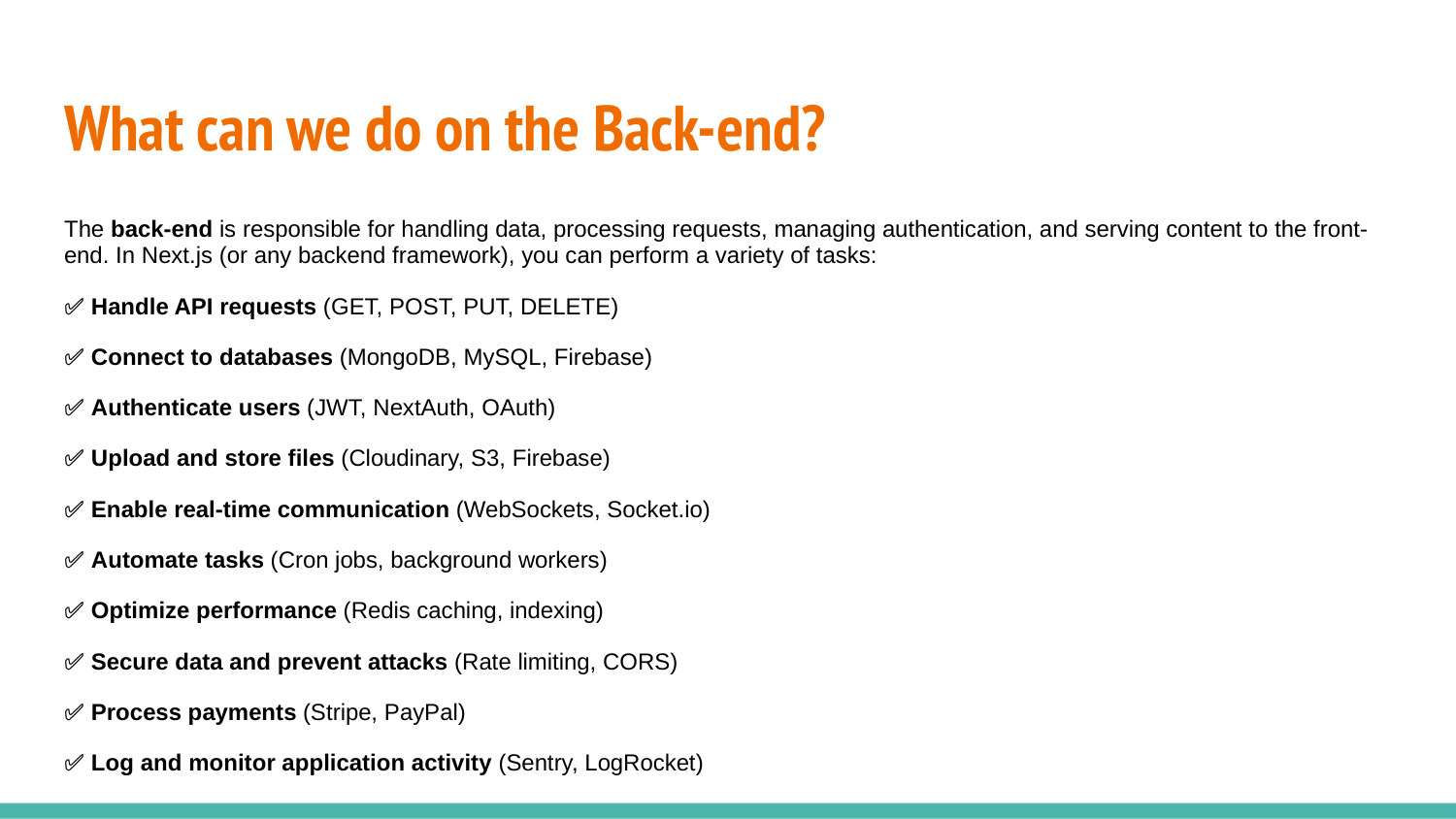

# What can we do on the Back-end?
The back-end is responsible for handling data, processing requests, managing authentication, and serving content to the front-end. In Next.js (or any backend framework), you can perform a variety of tasks:
✅ Handle API requests (GET, POST, PUT, DELETE)
✅ Connect to databases (MongoDB, MySQL, Firebase)
✅ Authenticate users (JWT, NextAuth, OAuth)
✅ Upload and store files (Cloudinary, S3, Firebase)
✅ Enable real-time communication (WebSockets, Socket.io)
✅ Automate tasks (Cron jobs, background workers)
✅ Optimize performance (Redis caching, indexing)
✅ Secure data and prevent attacks (Rate limiting, CORS)
✅ Process payments (Stripe, PayPal)
✅ Log and monitor application activity (Sentry, LogRocket)